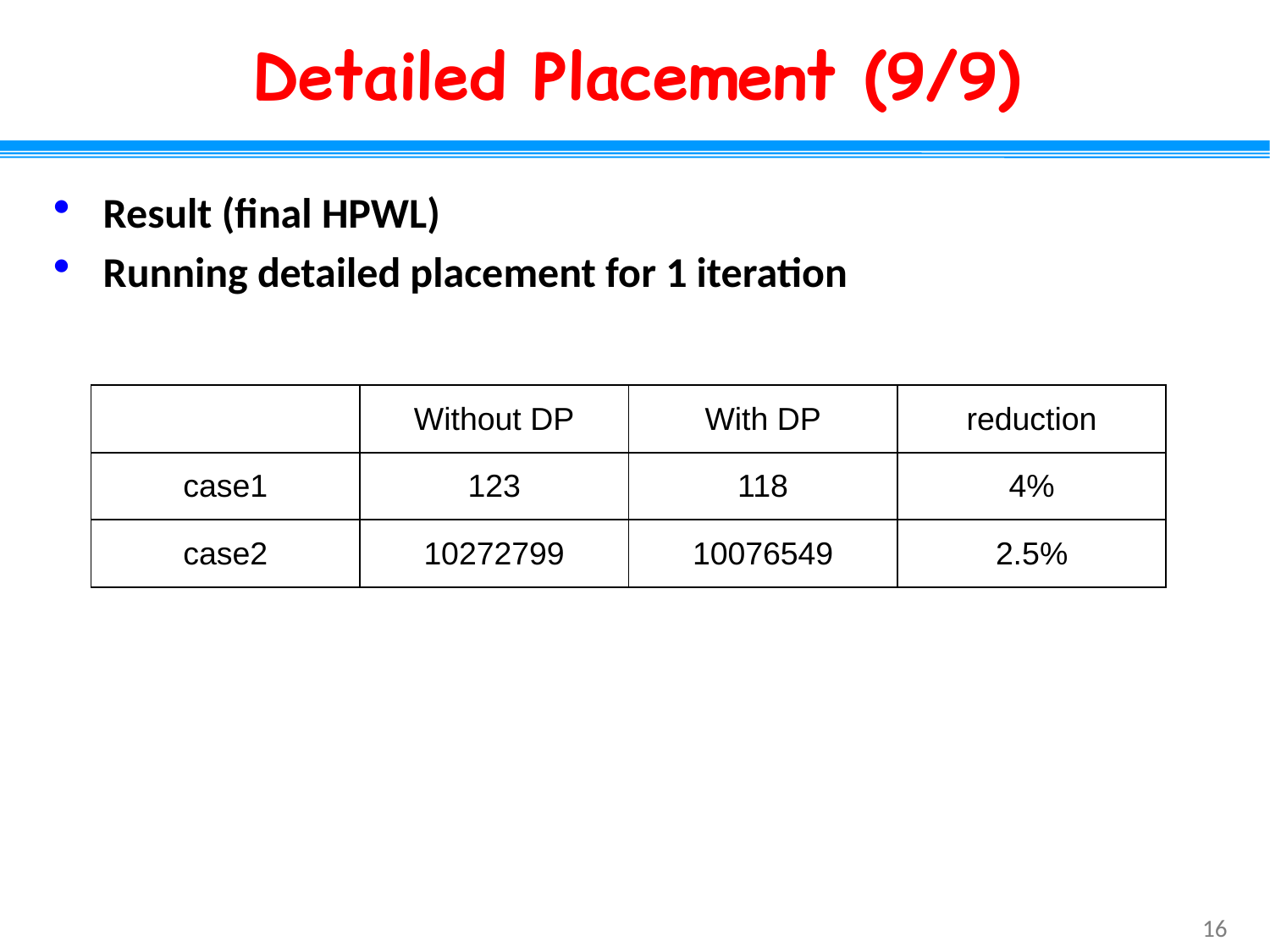

# Detailed Placement (9/9)
Result (final HPWL)
Running detailed placement for 1 iteration
|  | Without DP | With DP | reduction |
| --- | --- | --- | --- |
| case1 | 123 | 118 | 4% |
| case2 | 10272799 | 10076549 | 2.5% |